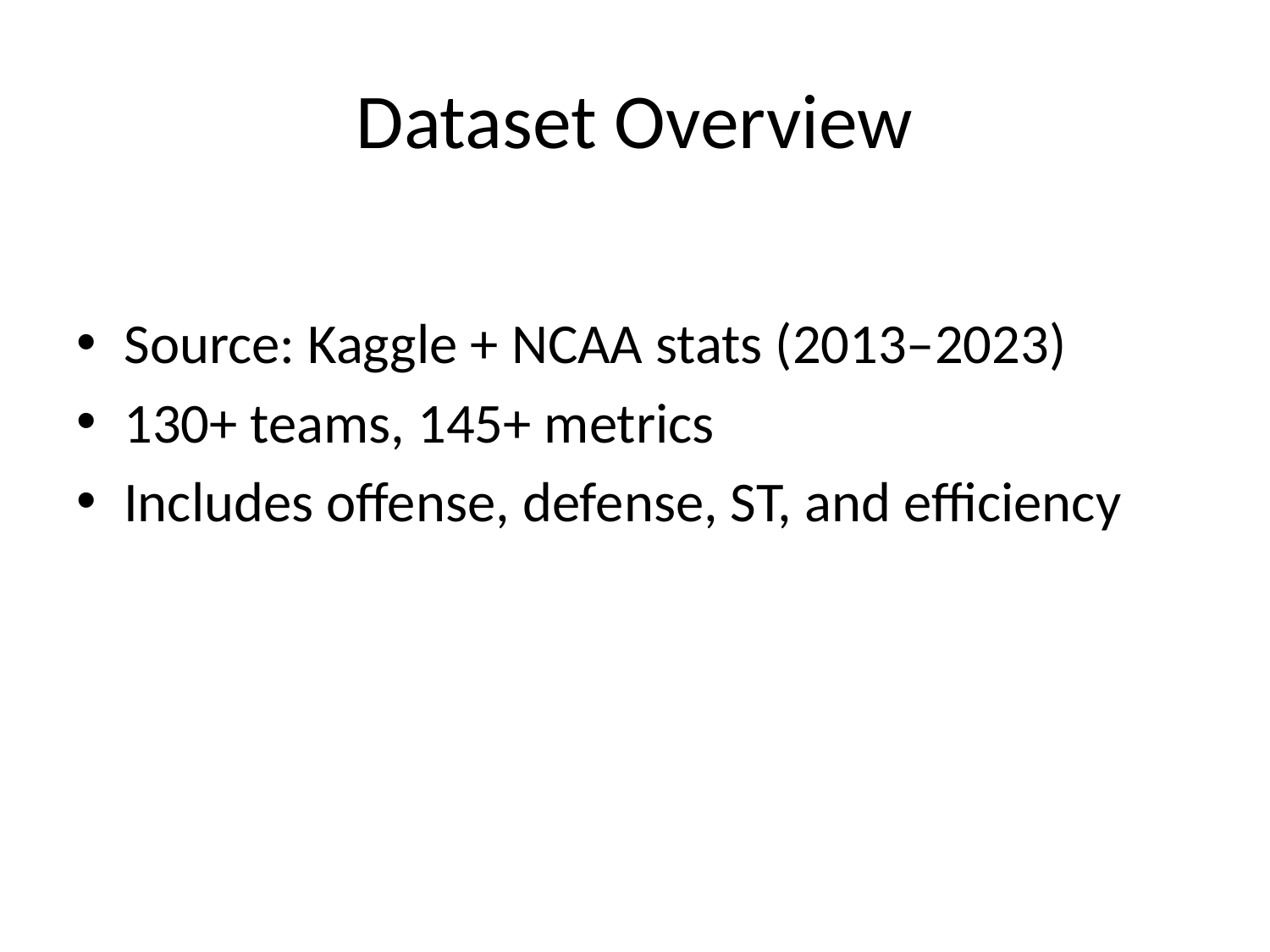

# Dataset Overview

Source: Kaggle + NCAA stats (2013–2023)
130+ teams, 145+ metrics
Includes offense, defense, ST, and efficiency